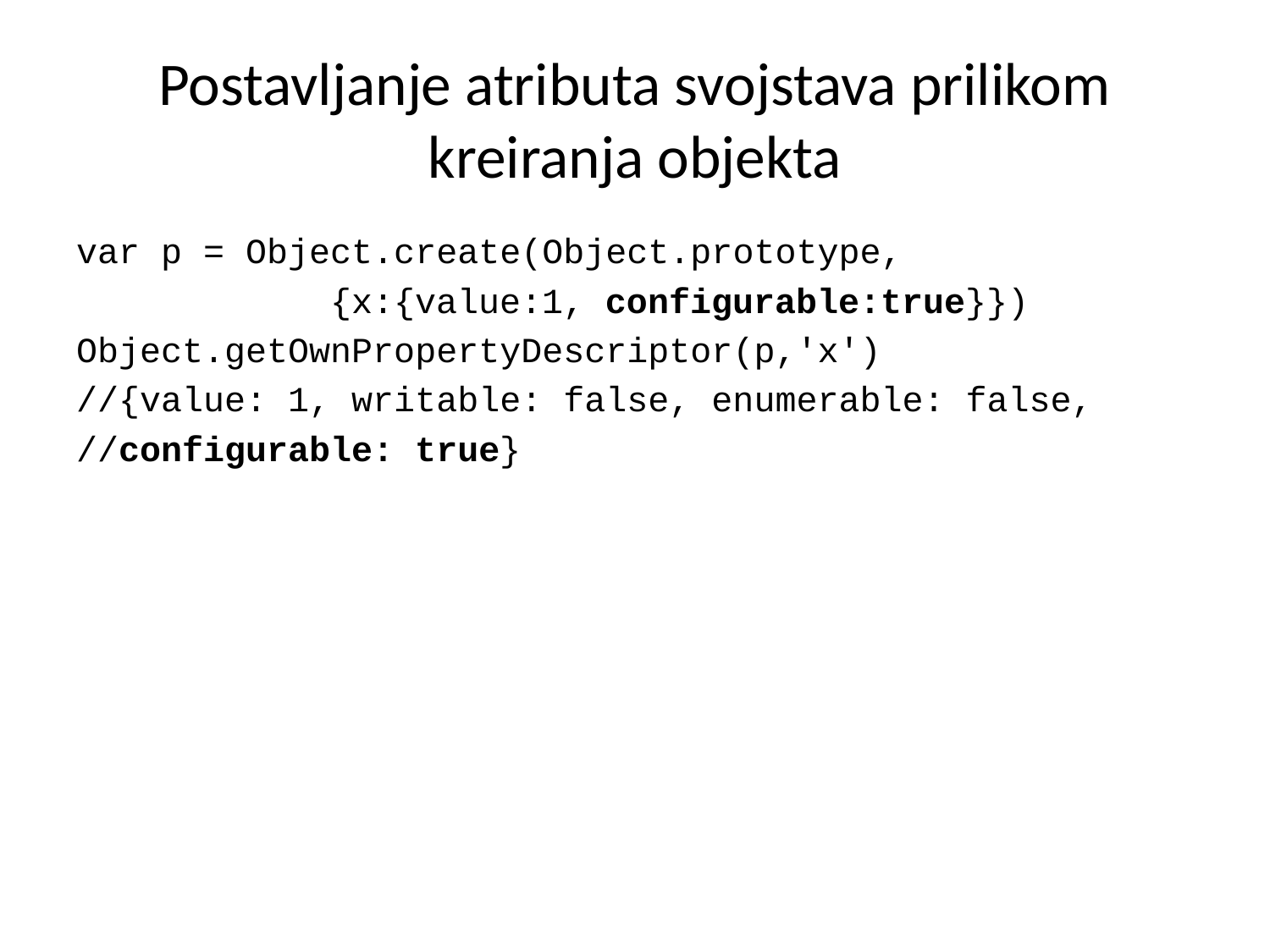

# Postavljanje atributa svojstava prilikom kreiranja objekta
var p = Object.create(Object.prototype,
		{x:{value:1, configurable:true}})
Object.getOwnPropertyDescriptor(p,'x')
//{value: 1, writable: false, enumerable: false,
//configurable: true}